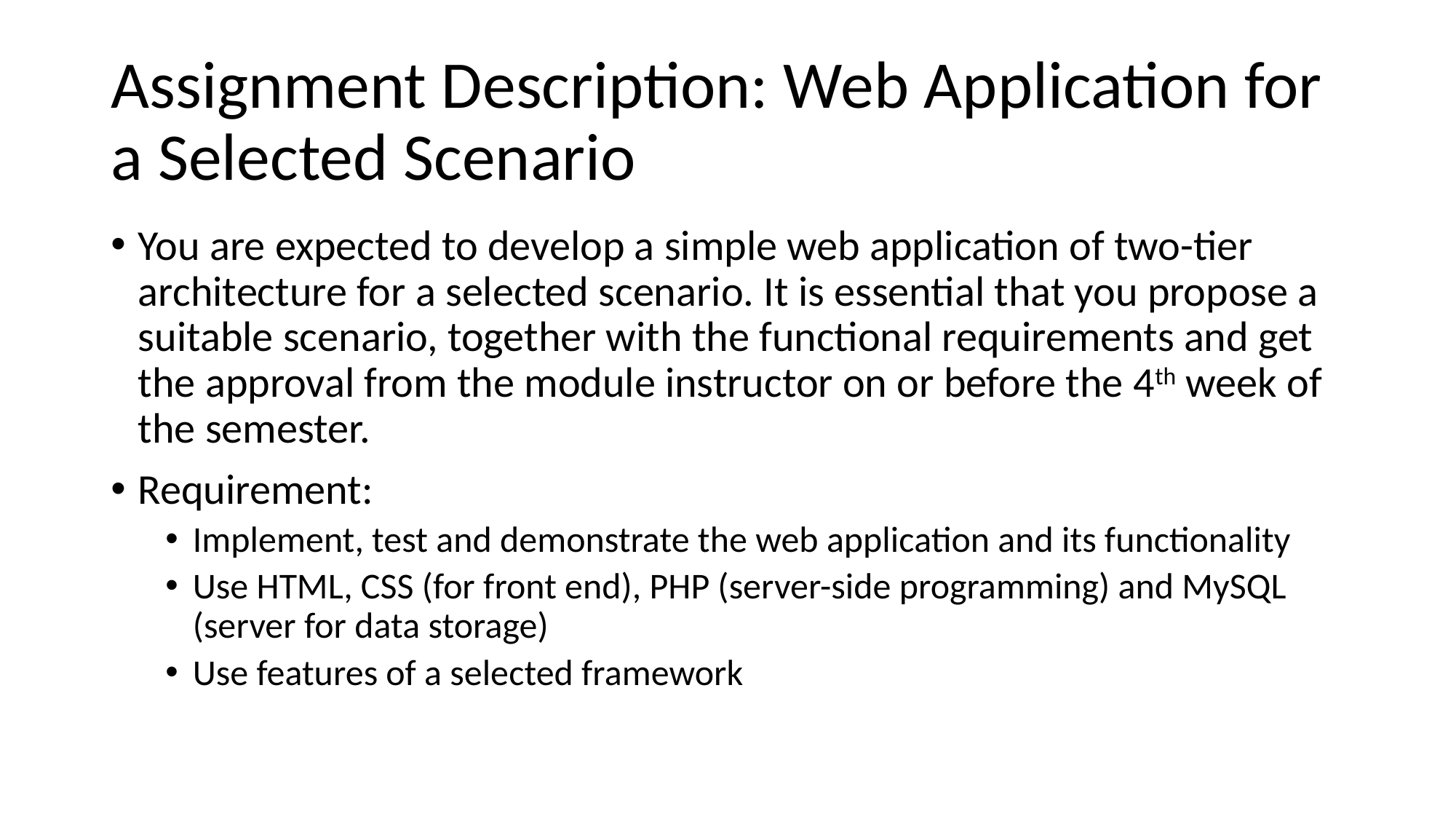

# Assignment Description: Web Application for a Selected Scenario
You are expected to develop a simple web application of two-tier architecture for a selected scenario. It is essential that you propose a suitable scenario, together with the functional requirements and get the approval from the module instructor on or before the 4th week of the semester.
Requirement:
Implement, test and demonstrate the web application and its functionality
Use HTML, CSS (for front end), PHP (server-side programming) and MySQL (server for data storage)
Use features of a selected framework